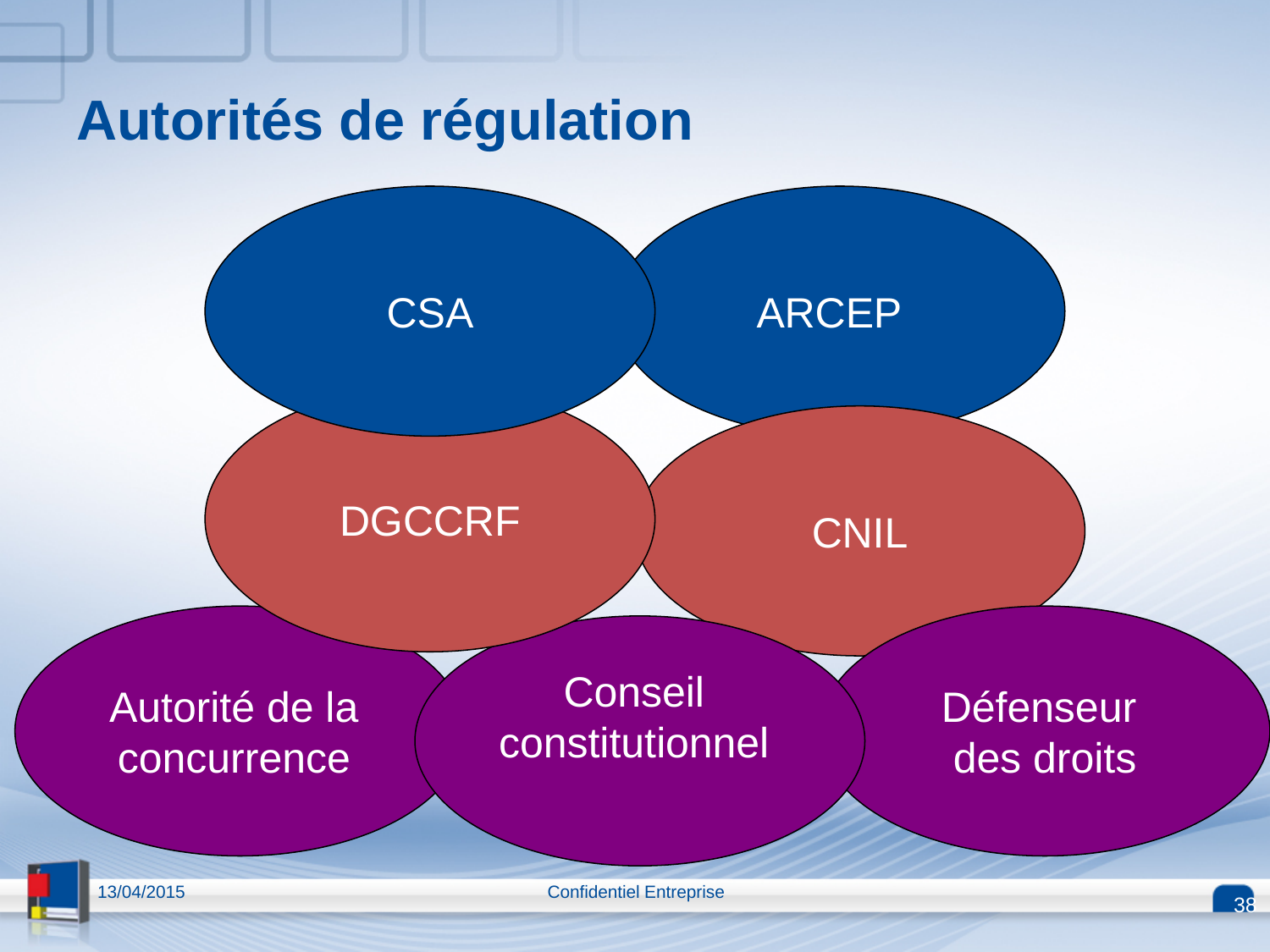

# Autorités de régulation
CSA
ARCEP
DGCCRF
CNIL
Autorité de la
concurrence
Défenseur
des droits
Conseil
constitutionnel

13/04/2015
Confidentiel Entreprise
38